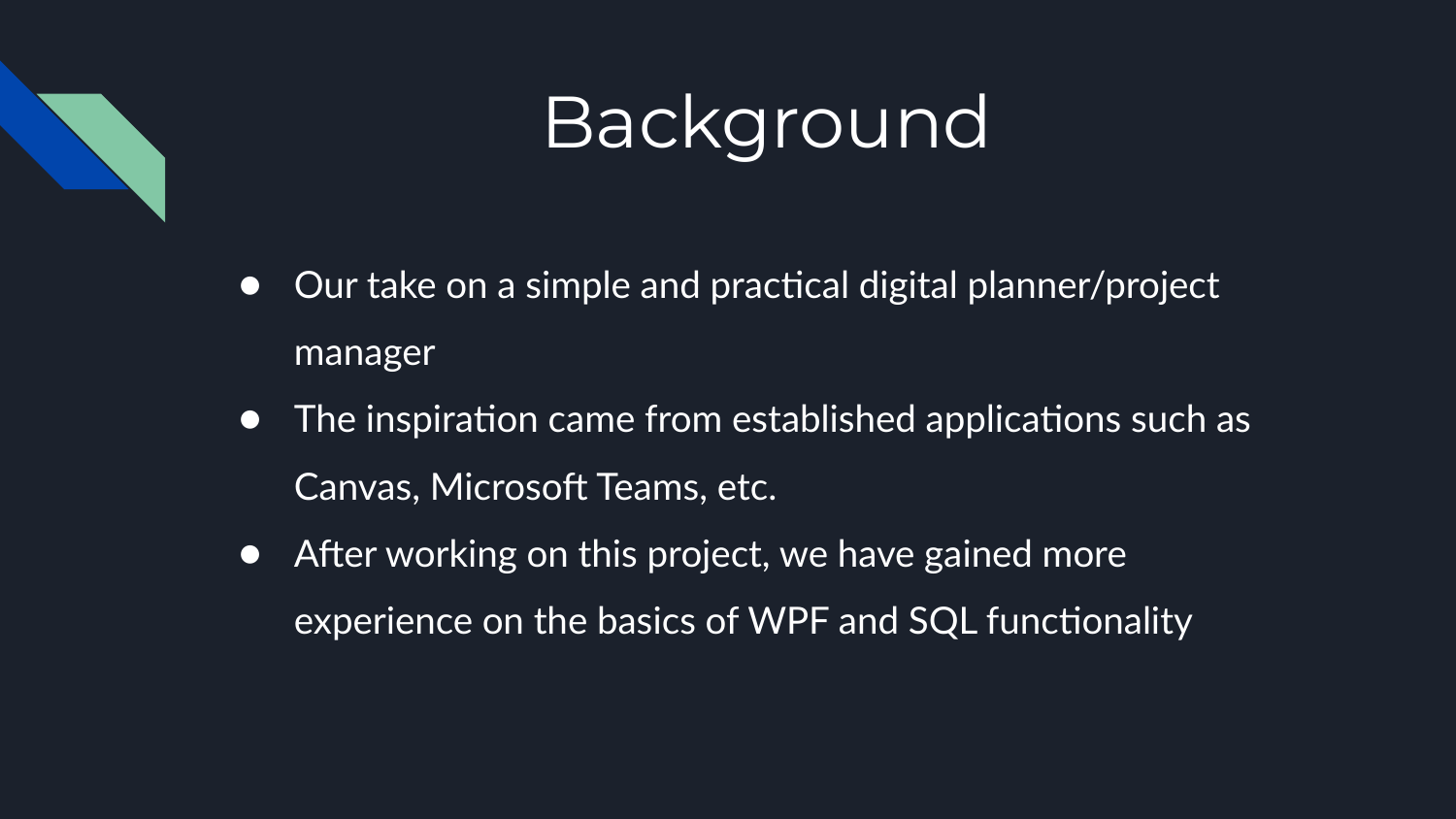

# Background
Our take on a simple and practical digital planner/project manager
The inspiration came from established applications such as Canvas, Microsoft Teams, etc.
After working on this project, we have gained more experience on the basics of WPF and SQL functionality